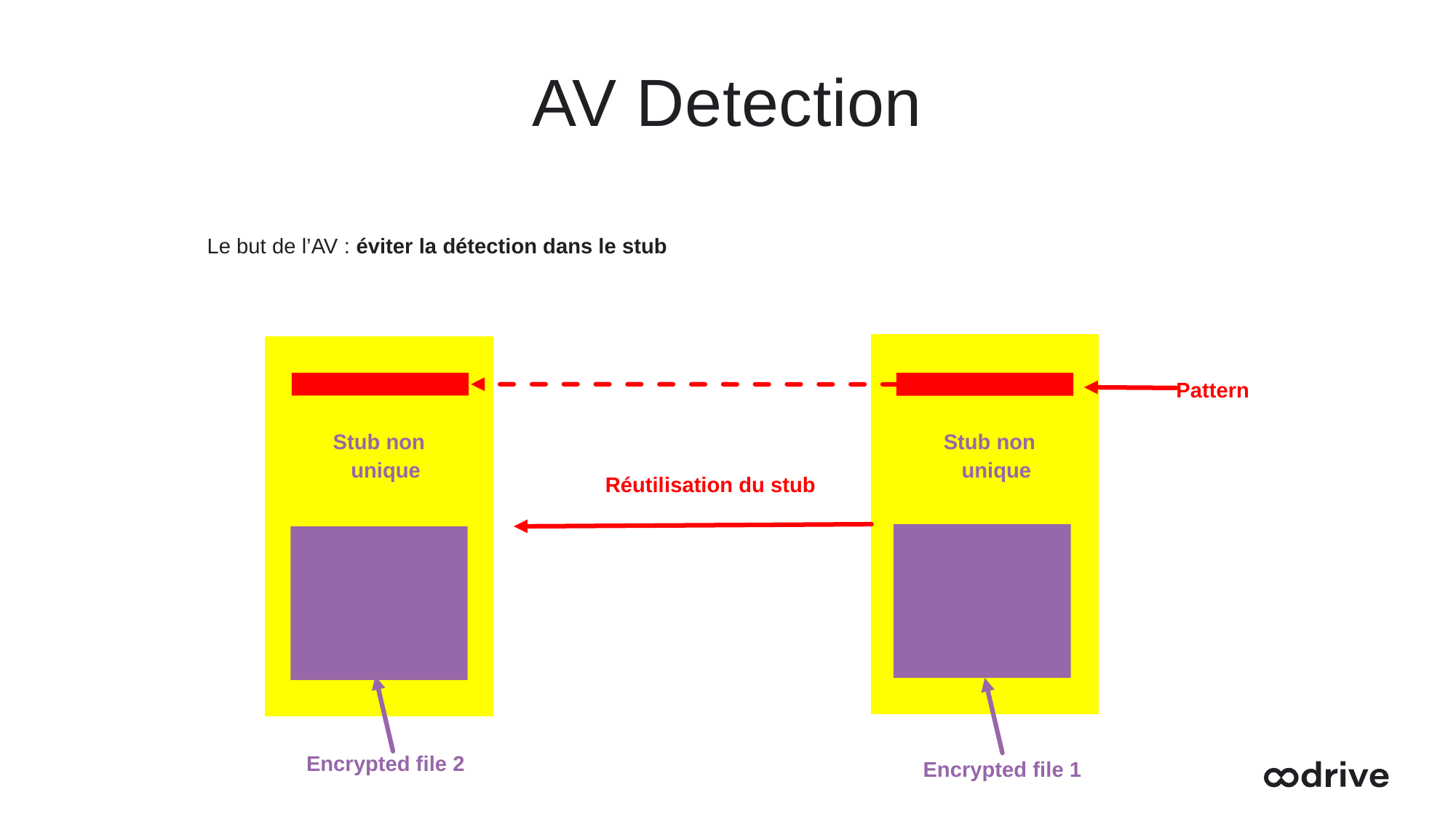

# AV Detection
Le but de l’AV : éviter la détection dans le stub

Pattern
Stub non
   unique
Stub non
   unique
Réutilisation du stub

Encrypted file 2
Encrypted file 1